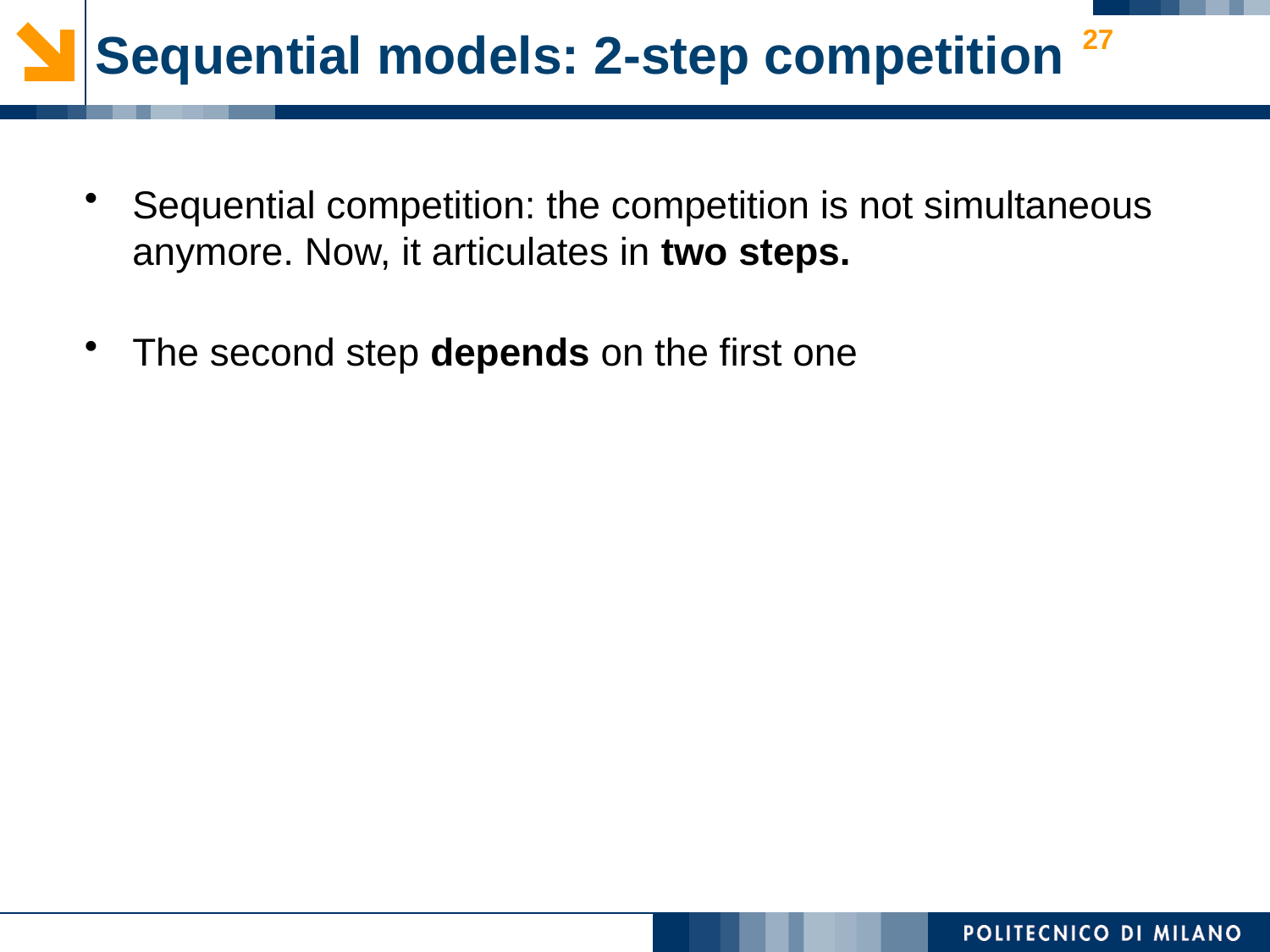

# Sequential models: 2-step competition
27
Sequential competition: the competition is not simultaneous anymore. Now, it articulates in two steps.
The second step depends on the first one